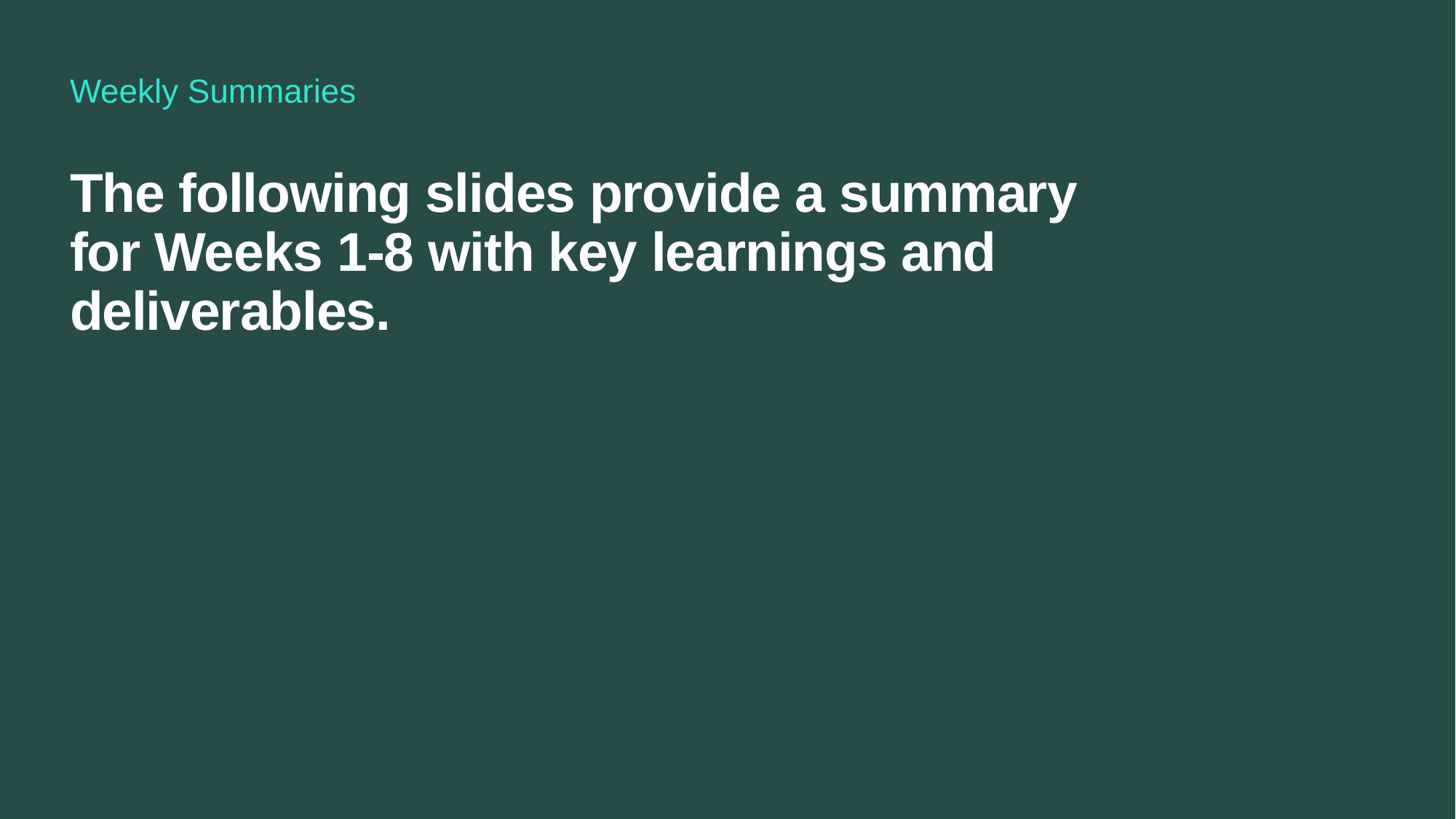

Weekly Summaries
# The following slides provide a summary for Weeks 1-8 with key learnings and deliverables.